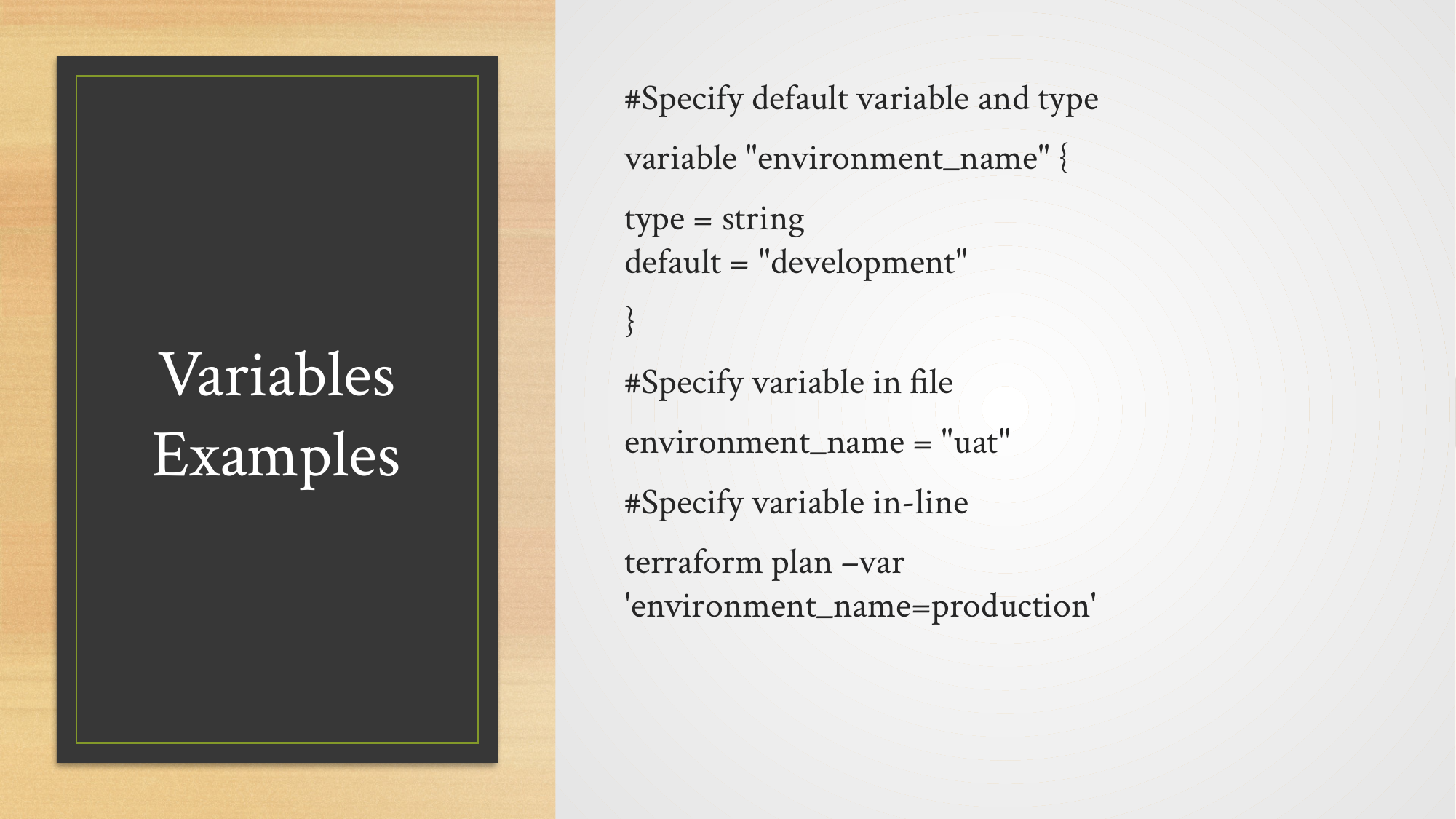

#Specify default variable and type
variable "environment_name" {
type = string
default = "development"
}
#Specify variable in file
environment_name = "uat"
#Specify variable in-line
terraform plan –var 'environment_name=production'

# Variables Examples